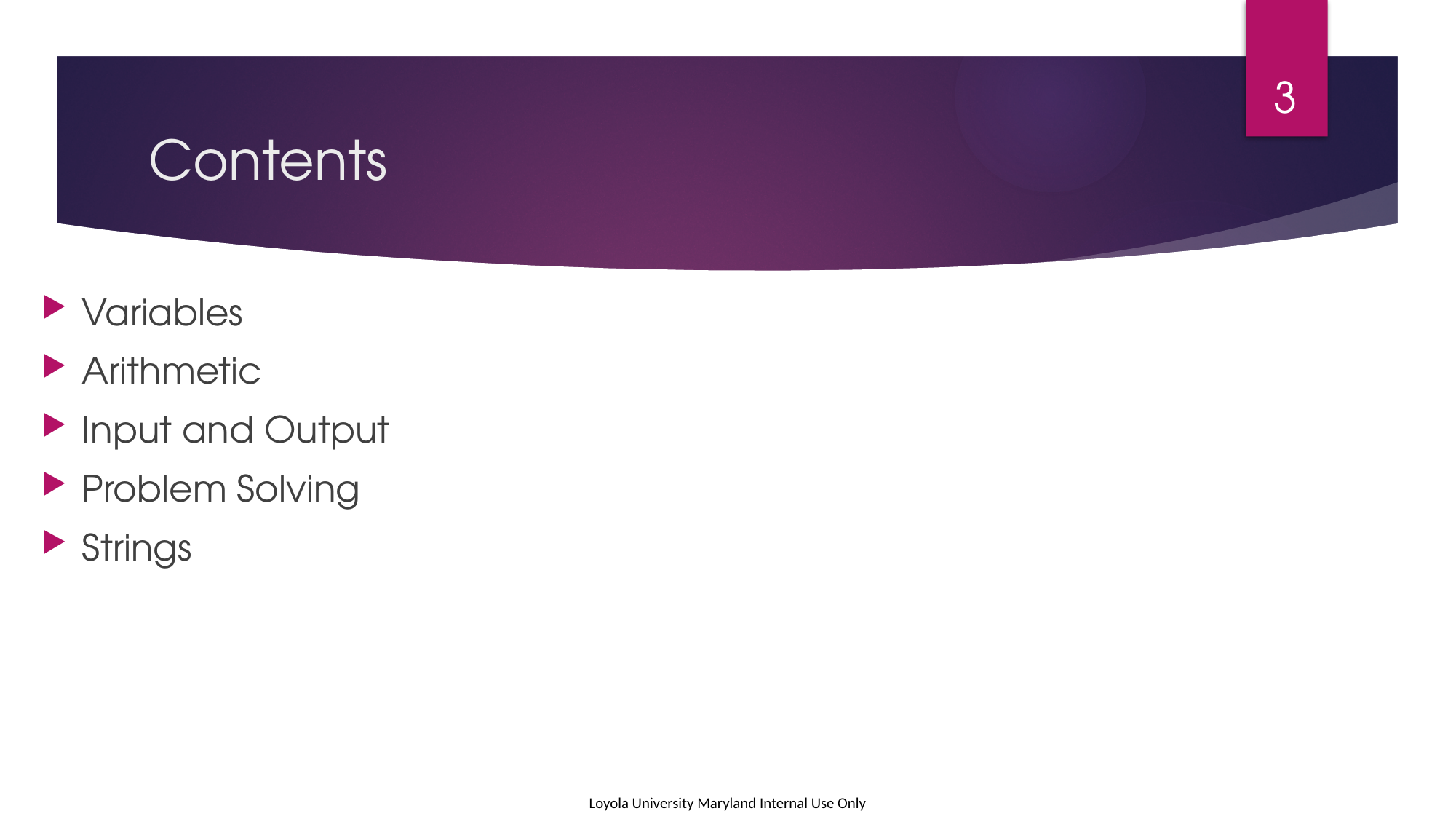

3
# Contents
Variables
Arithmetic
Input and Output
Problem Solving
Strings